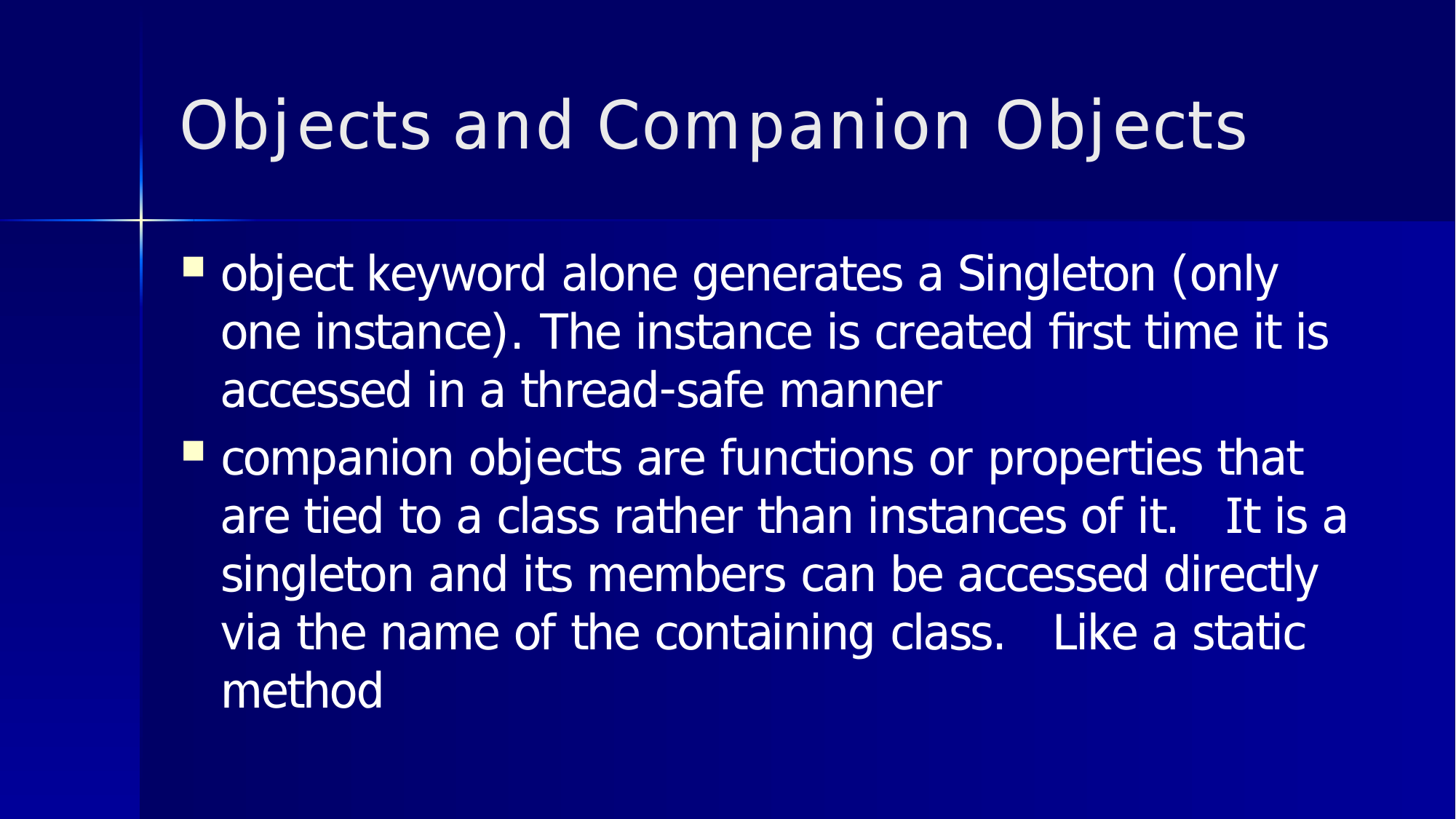

# Objects and Companion Objects
object keyword alone generates a Singleton (only one instance). The instance is created first time it is  accessed in a thread-safe manner
companion objects are functions or properties that are tied to a class rather than instances of it.   It is a singleton and its members can be accessed directly via the name of the containing class.   Like a static method